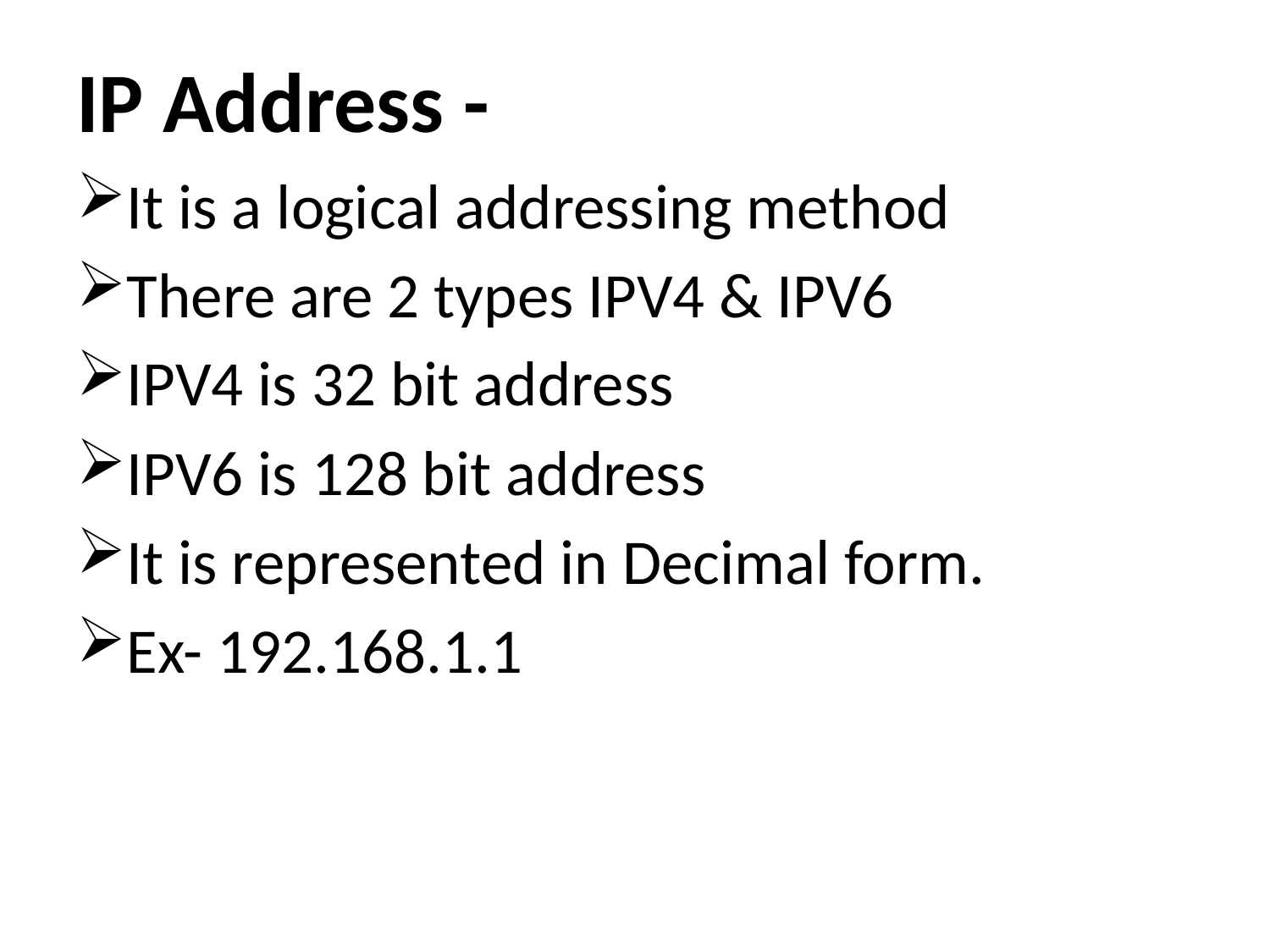

# IP Address -
It is a logical addressing method
There are 2 types IPV4 & IPV6
IPV4 is 32 bit address
IPV6 is 128 bit address
It is represented in Decimal form.
Ex- 192.168.1.1